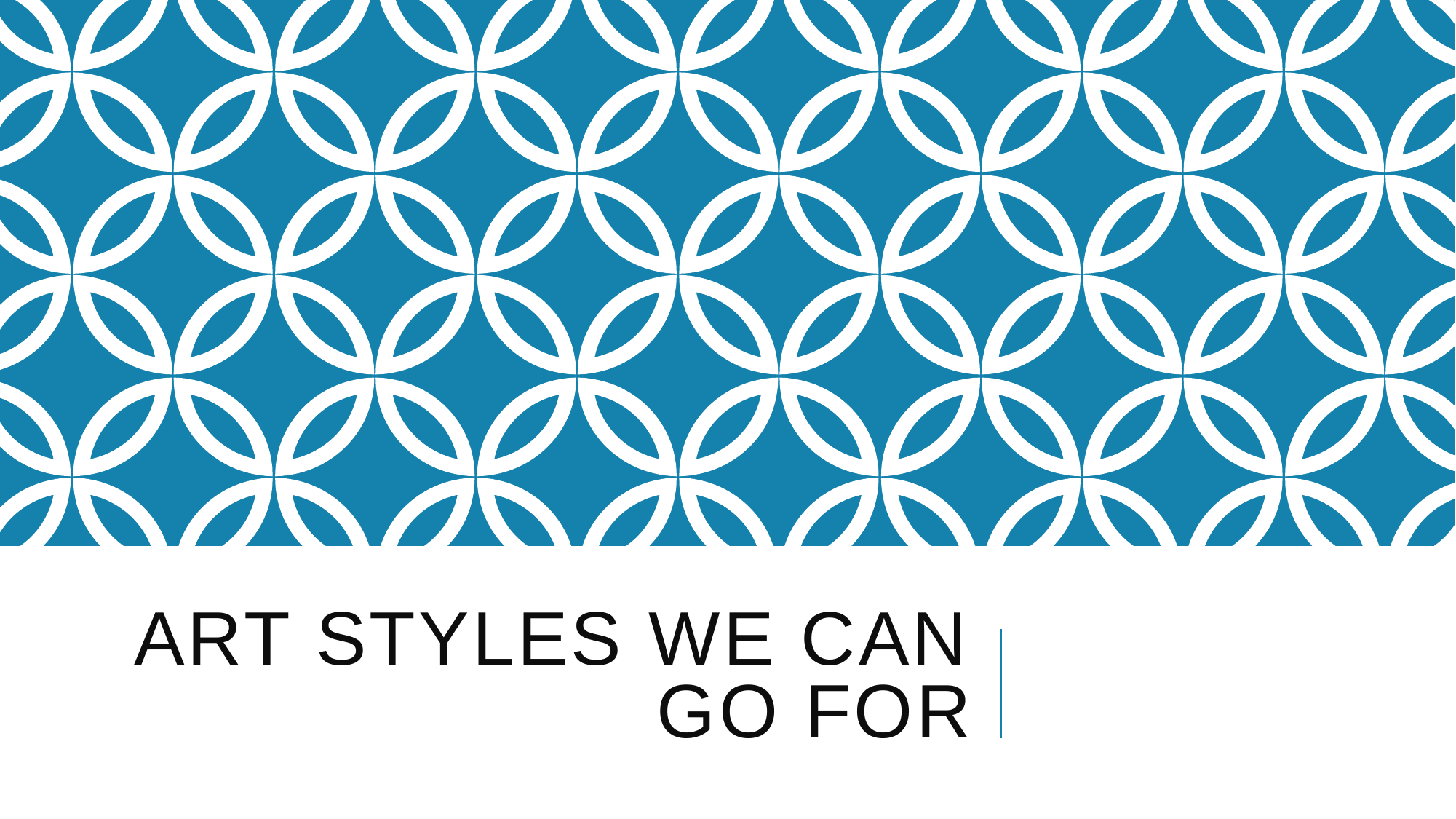

# Art styles we can go for